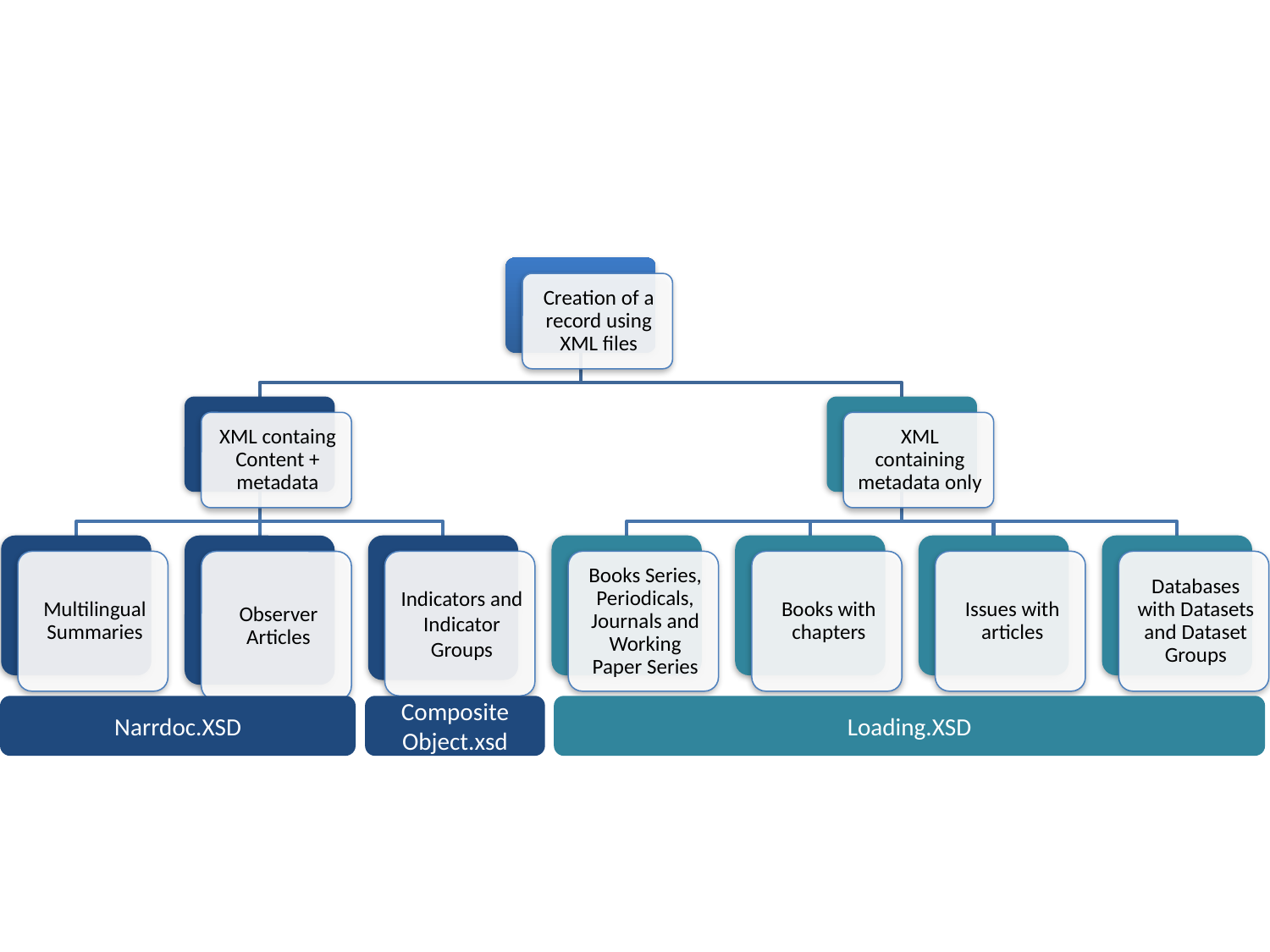

Creation of a record using XML files
XML containg Content + metadata
Multilingual Summaries
Observer Articles
Indicators and Indicator Groups
XML containing metadata only
Books Series, Periodicals, Journals and Working Paper Series
Books with chapters
Issues with articles
Databases with Datasets and Dataset Groups
Loading.XSD
Narrdoc.XSD
Composite
Object.xsd